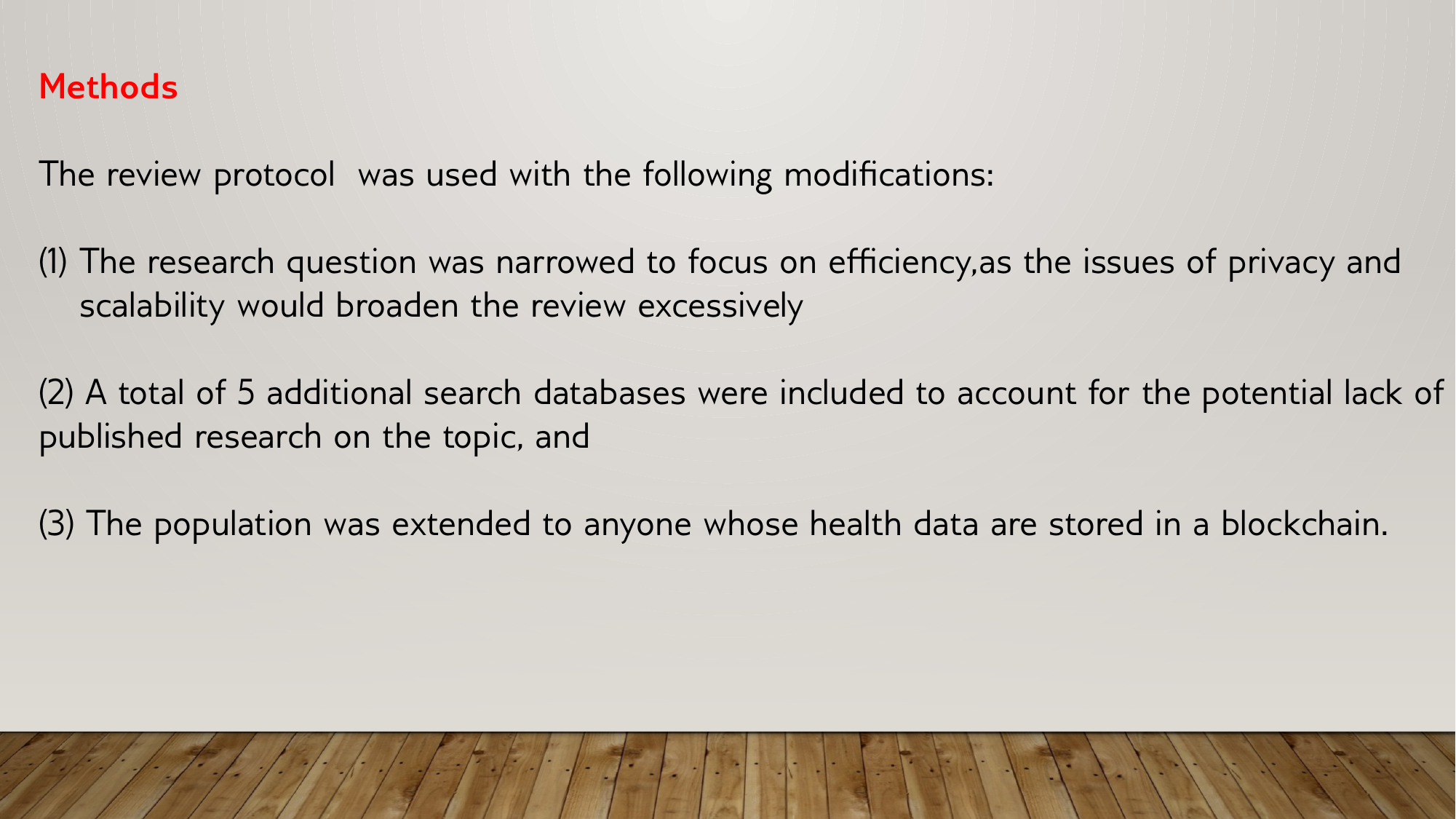

Methods

The review protocol  was used with the following modifications:

The research question was narrowed to focus on efficiency,as the issues of privacy and scalability would broaden the review excessively

(2) A total of 5 additional search databases were included to account for the potential lack of published research on the topic, and

(3) The population was extended to anyone whose health data are stored in a blockchain.